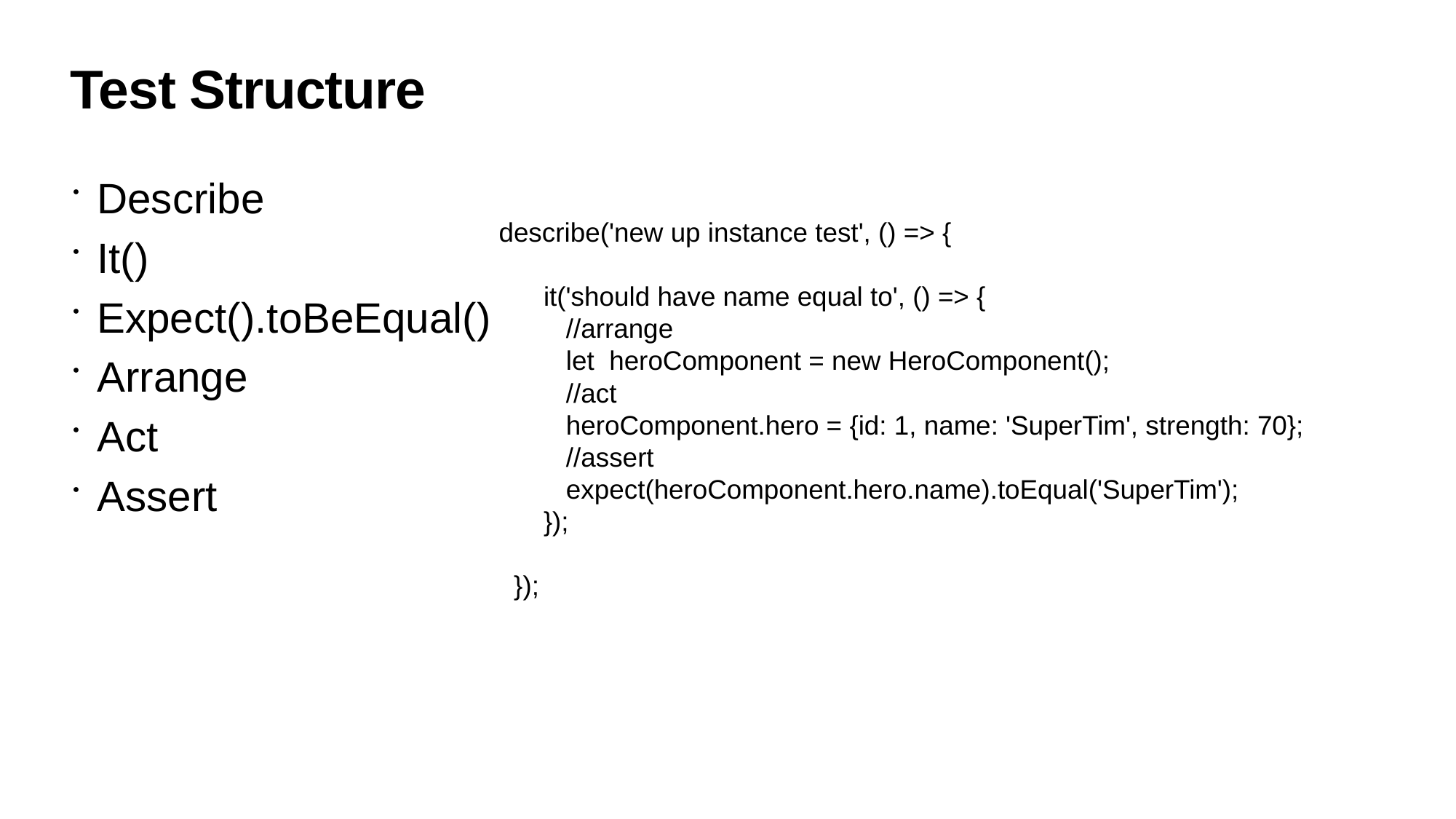

# Test Structure
Describe
It()
Expect().toBeEqual()
Arrange
Act
Assert

describe('new up instance test', () => {

      it('should have name equal to', () => {
         //arrange
         let  heroComponent = new HeroComponent();
         //act
         heroComponent.hero = {id: 1, name: 'SuperTim', strength: 70};
         //assert
         expect(heroComponent.hero.name).toEqual('SuperTim');
      });

  });